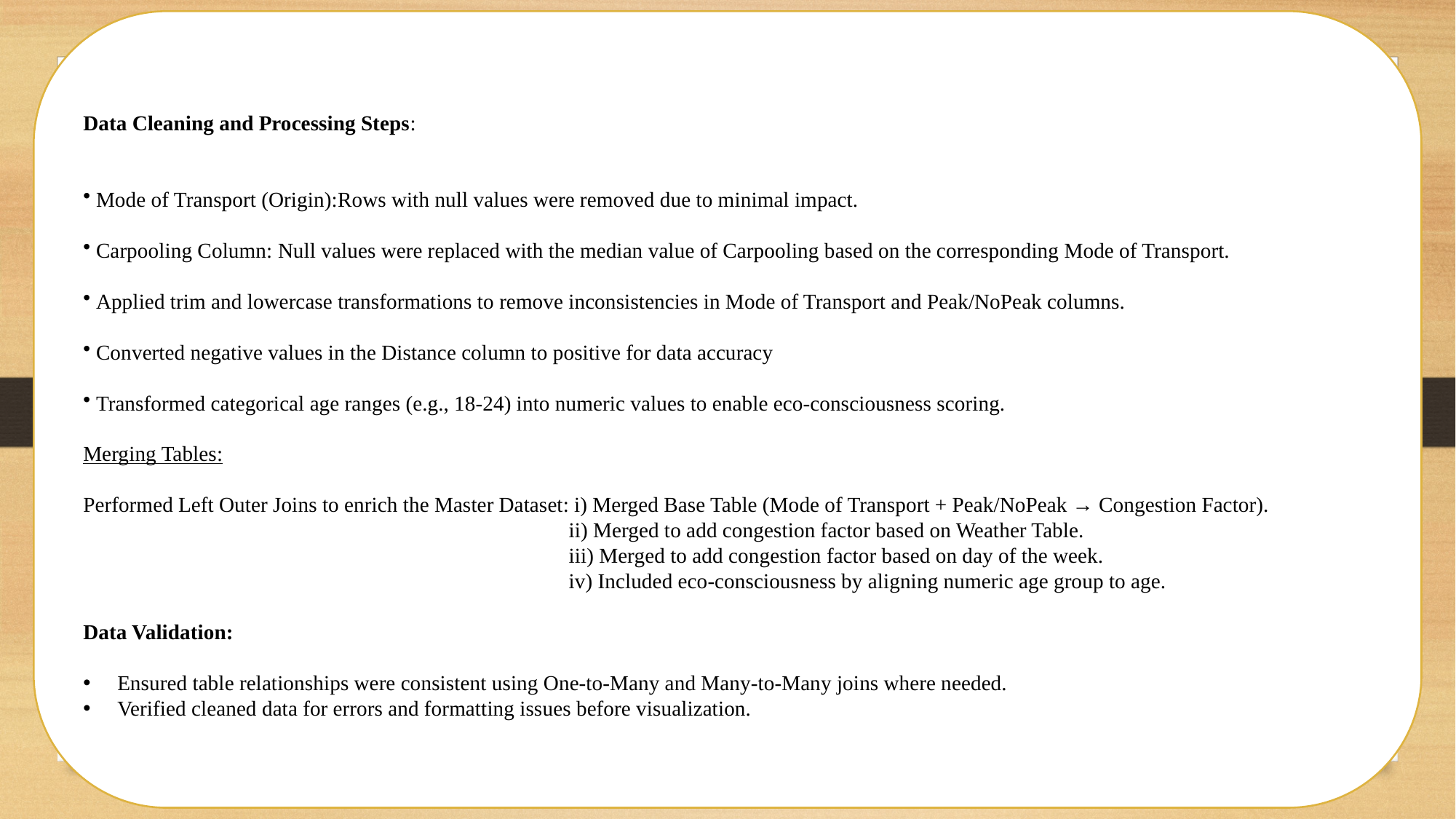

Data Cleaning and Processing Steps:

 Mode of Transport (Origin):Rows with null values were removed due to minimal impact.

 Carpooling Column: Null values were replaced with the median value of Carpooling based on the corresponding Mode of Transport.

 Applied trim and lowercase transformations to remove inconsistencies in Mode of Transport and Peak/NoPeak columns.

 Converted negative values in the Distance column to positive for data accuracy

 Transformed categorical age ranges (e.g., 18-24) into numeric values to enable eco-consciousness scoring.

Merging Tables:

Performed Left Outer Joins to enrich the Master Dataset: i) Merged Base Table (Mode of Transport + Peak/NoPeak → Congestion Factor).
                                                             ii) Merged to add congestion factor based on Weather Table.
                                                             iii) Merged to add congestion factor based on day of the week.
                                                             iv) Included eco-consciousness by aligning numeric age group to age.

Data Validation:

Ensured table relationships were consistent using One-to-Many and Many-to-Many joins where needed.
Verified cleaned data for errors and formatting issues before visualization.